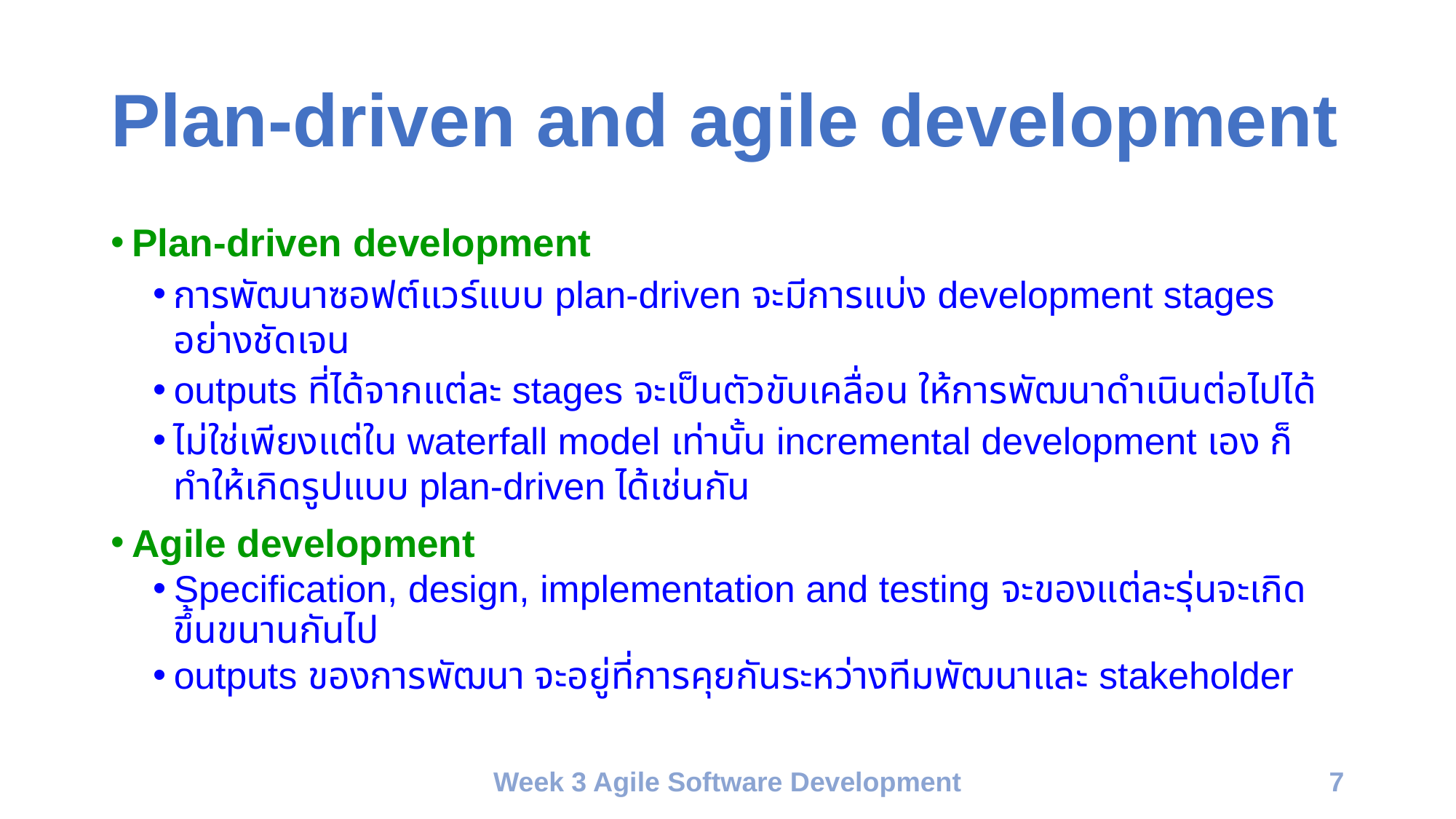

# Plan-driven and agile development
Plan-driven development
การพัฒนาซอฟต์แวร์แบบ plan-driven จะมีการแบ่ง development stages อย่างชัดเจน
outputs ที่ได้จากแต่ละ stages จะเป็นตัวขับเคลื่อน ให้การพัฒนาดำเนินต่อไปได้
ไม่ใช่เพียงแต่ใน waterfall model เท่านั้น incremental development เอง ก็ทำให้เกิดรูปแบบ plan-driven ได้เช่นกัน
Agile development
Specification, design, implementation and testing จะของแต่ละรุ่นจะเกิดขึ้นขนานกันไป
outputs ของการพัฒนา จะอยู่ที่การคุยกันระหว่างทีมพัฒนาและ stakeholder
Week 3 Agile Software Development
7